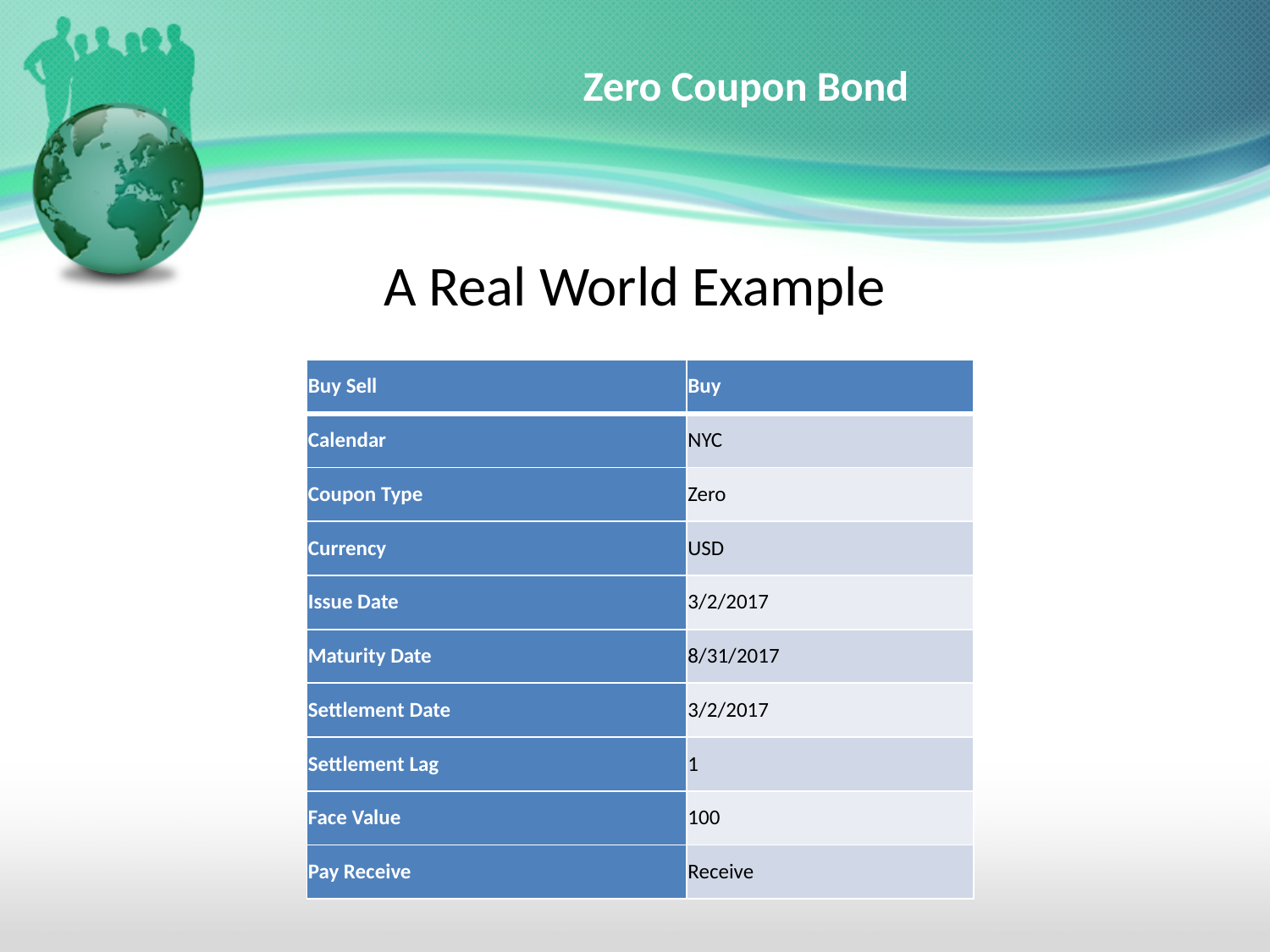

# Zero Coupon Bond
A Real World Example

| Buy Sell | Buy |
| --- | --- |
| Calendar | NYC |
| Coupon Type | Zero |
| Currency | USD |
| Issue Date | 3/2/2017 |
| Maturity Date | 8/31/2017 |
| Settlement Date | 3/2/2017 |
| Settlement Lag | 1 |
| Face Value | 100 |
| Pay Receive | Receive |